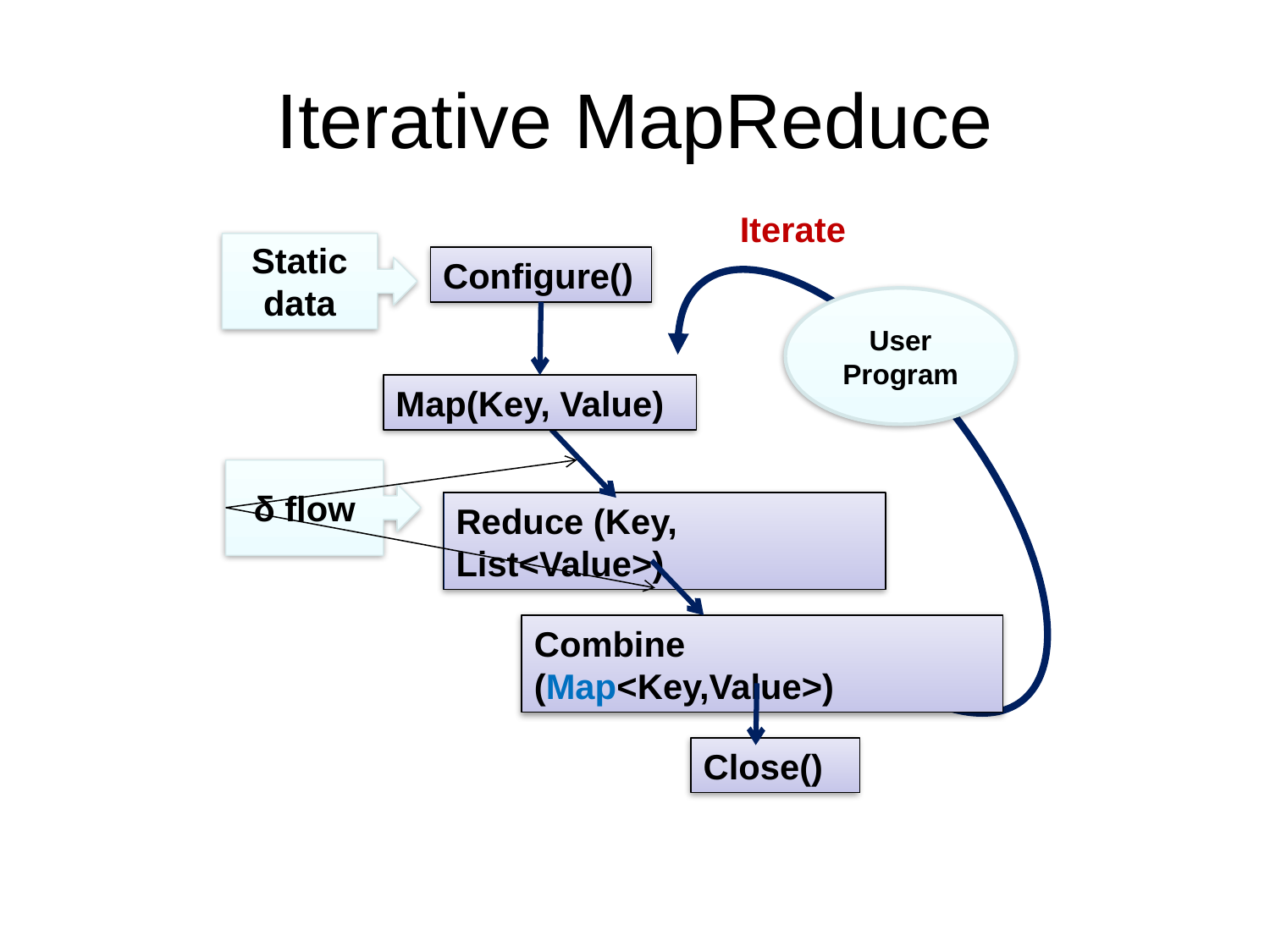

# Iterative MapReduce
Iterate
User Program

Map(Key, Value)
Reduce (Key, List<Value>)
Combine (Map<Key,Value>)
Static
data
Configure()
δ flow
Close()